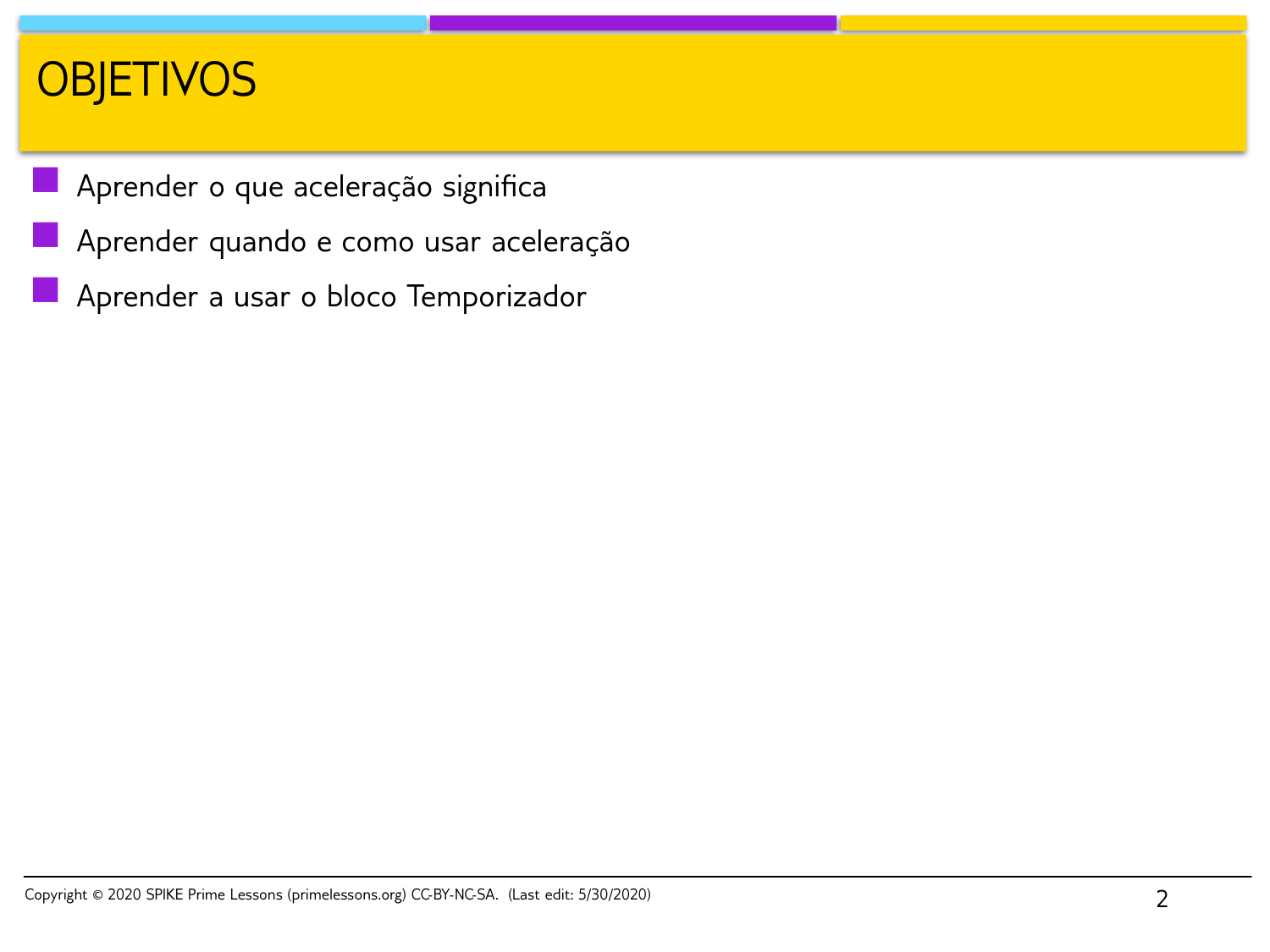

# oBJETIVOS
Aprender o que aceleração significa
Aprender quando e como usar aceleração
Aprender a usar o bloco Temporizador

2
Copyright © 2020 SPIKE Prime Lessons (primelessons.org) CC-BY-NC-SA.  (Last edit: 5/30/2020)